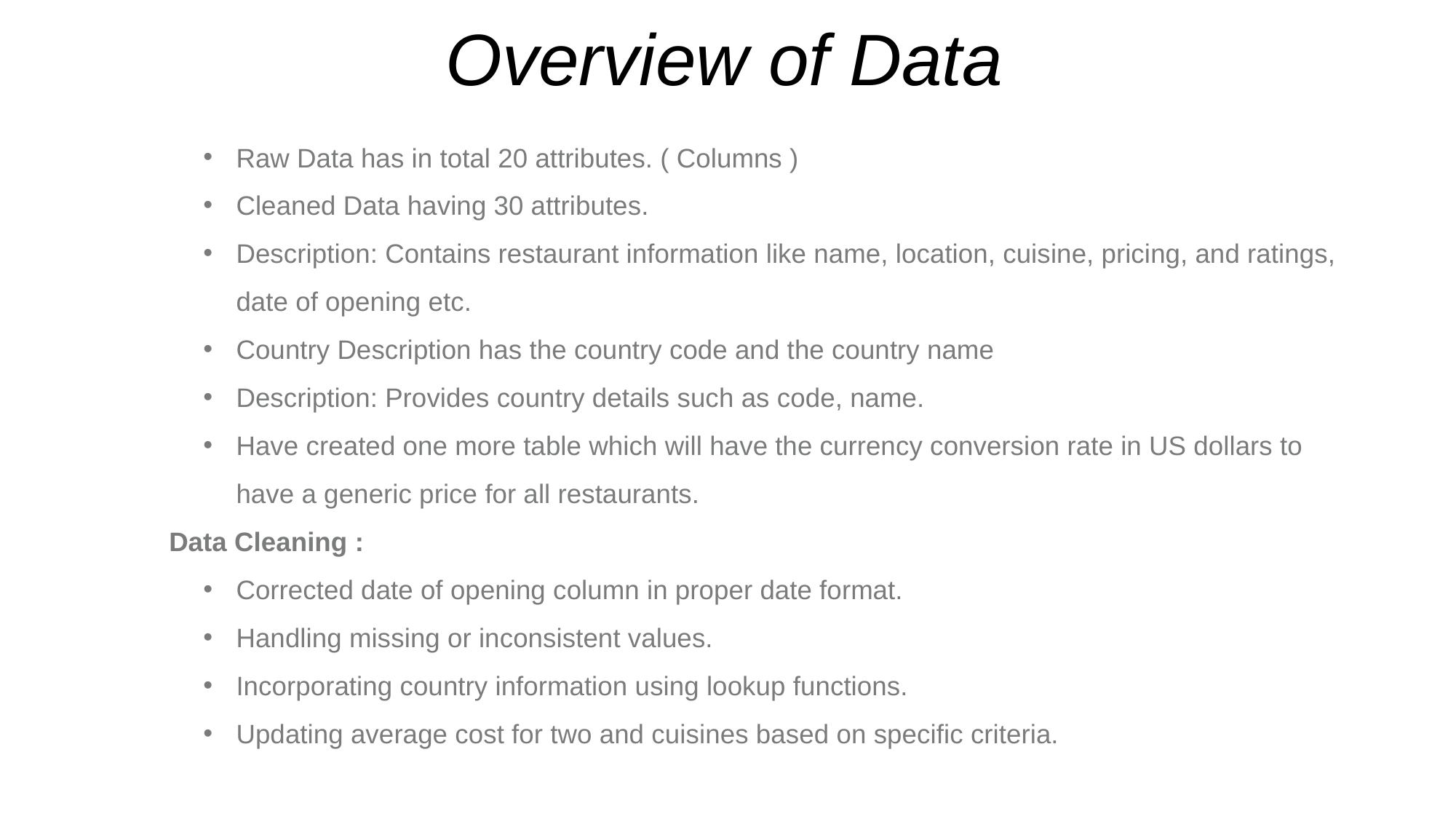

# Overview of Data
Raw Data has in total 20 attributes. ( Columns )
Cleaned Data having 30 attributes.
Description: Contains restaurant information like name, location, cuisine, pricing, and ratings, date of opening etc.
Country Description has the country code and the country name
Description: Provides country details such as code, name.
Have created one more table which will have the currency conversion rate in US dollars to have a generic price for all restaurants.
Data Cleaning :
Corrected date of opening column in proper date format.
Handling missing or inconsistent values.
Incorporating country information using lookup functions.
Updating average cost for two and cuisines based on specific criteria.